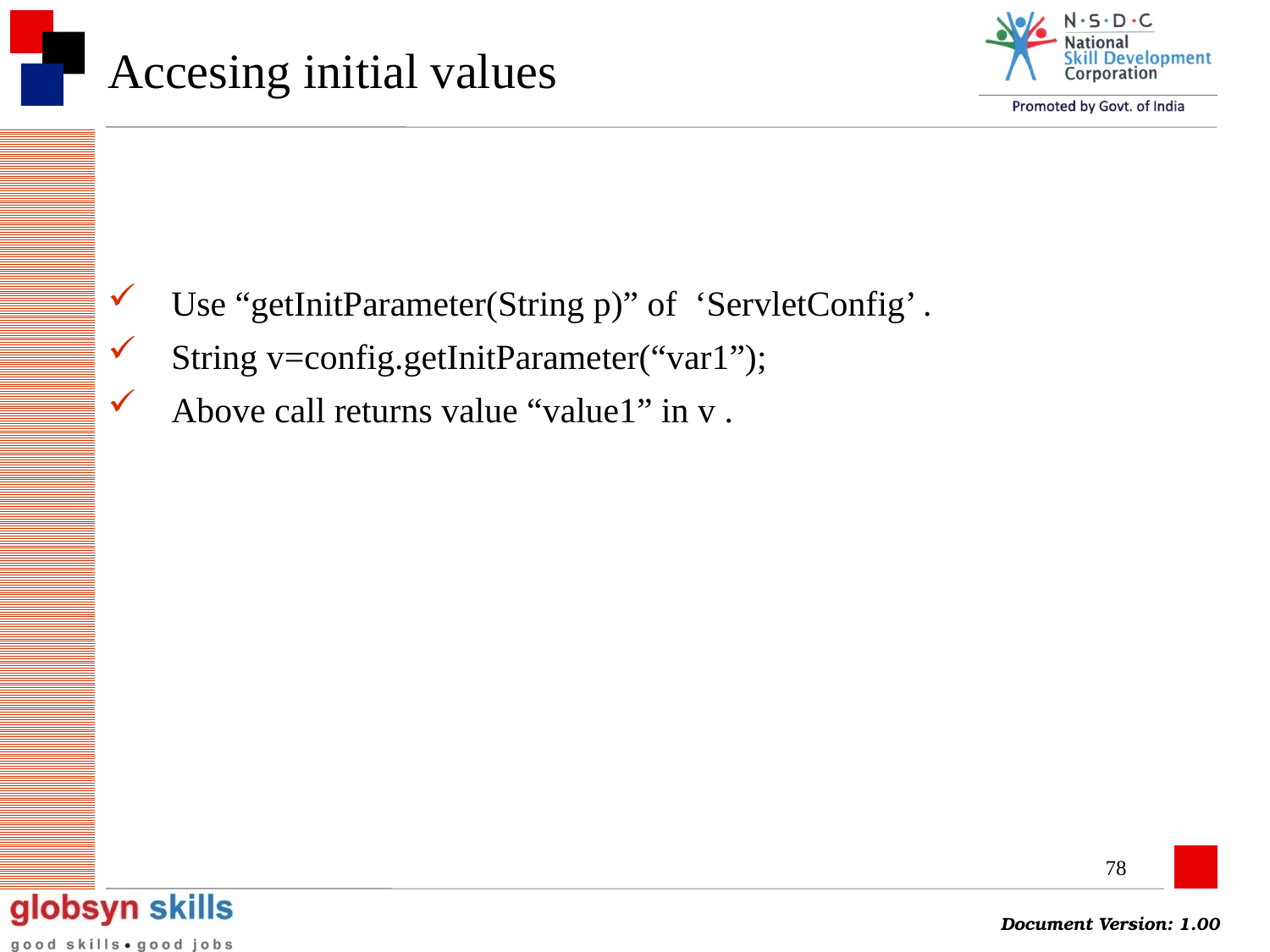

# Accesing initial values
Use “getInitParameter(String p)” of  ‘ServletConfig’ .
String v=config.getInitParameter(“var1”);
Above call returns value “value1” in v .